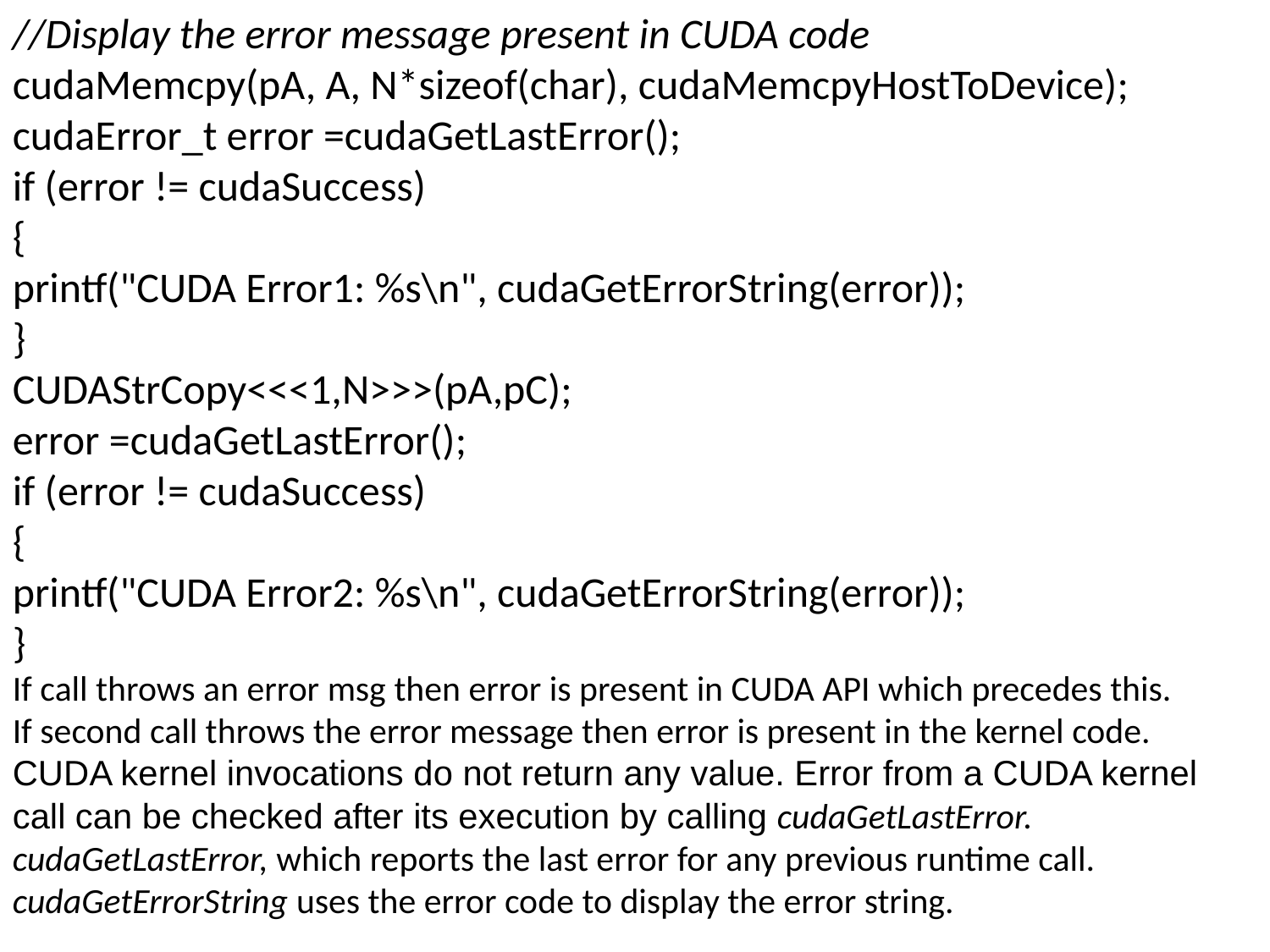

//Display the error message present in CUDA code
cudaMemcpy(pA, A, N*sizeof(char), cudaMemcpyHostToDevice);
cudaError_t error =cudaGetLastError();
if (error != cudaSuccess)
{
printf("CUDA Error1: %s\n", cudaGetErrorString(error));
}
CUDAStrCopy<<<1,N>>>(pA,pC);
error =cudaGetLastError();
if (error != cudaSuccess)
{
printf("CUDA Error2: %s\n", cudaGetErrorString(error));
}
If call throws an error msg then error is present in CUDA API which precedes this.
If second call throws the error message then error is present in the kernel code.
CUDA kernel invocations do not return any value. Error from a CUDA kernel call can be checked after its execution by calling cudaGetLastError.
cudaGetLastError, which reports the last error for any previous runtime call.
cudaGetErrorString uses the error code to display the error string.